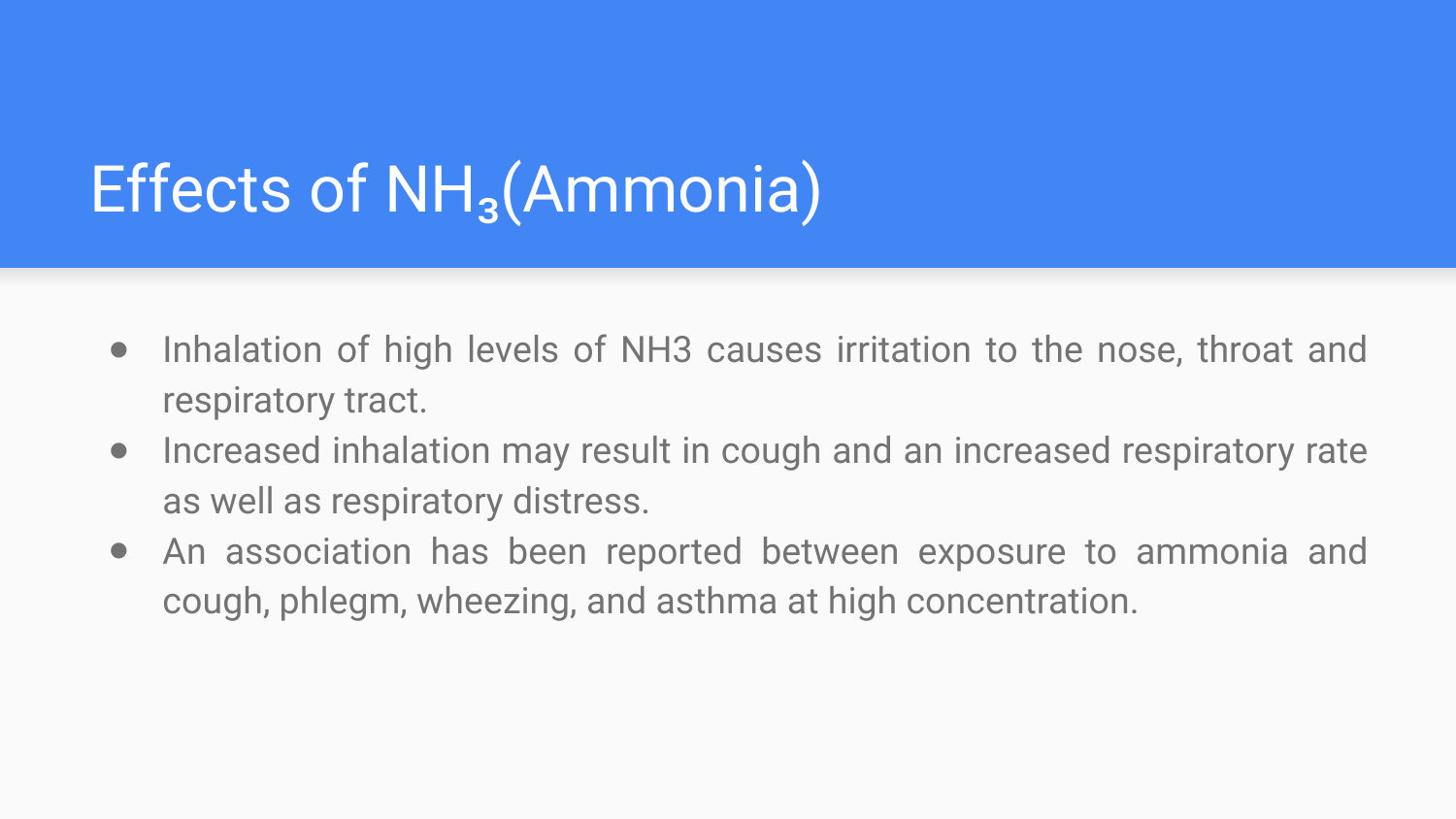

# Effects of NH₃(Ammonia)
Inhalation of high levels of NH3 causes irritation to the nose, throat and respiratory tract.
Increased inhalation may result in cough and an increased respiratory rate as well as respiratory distress.
An association has been reported between exposure to ammonia and cough, phlegm, wheezing, and asthma at high concentration.